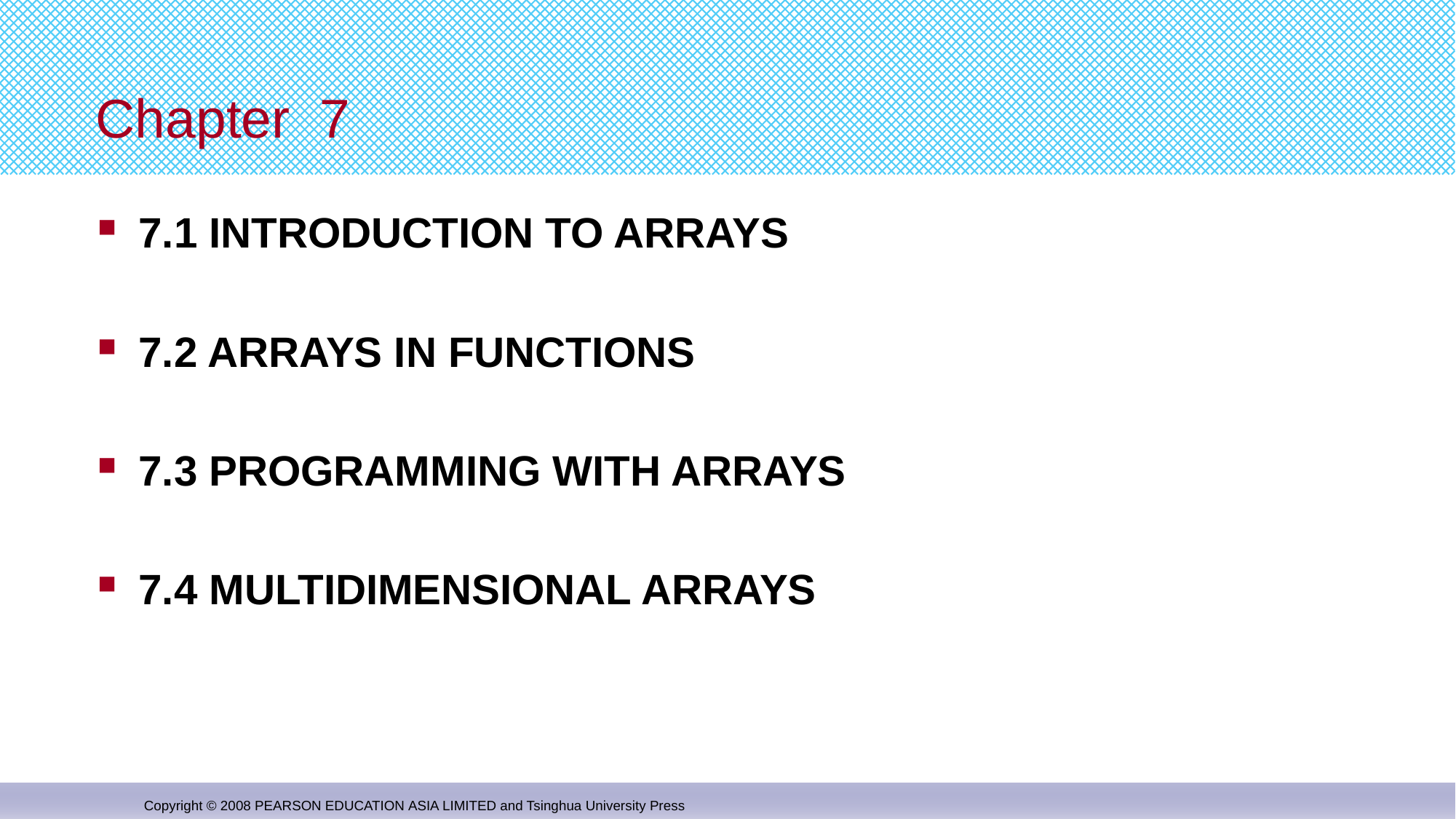

# Chapter  7
7.1 INTRODUCTION TO ARRAYS

7.2 ARRAYS IN FUNCTIONS

7.3 PROGRAMMING WITH ARRAYS

7.4 MULTIDIMENSIONAL ARRAYS